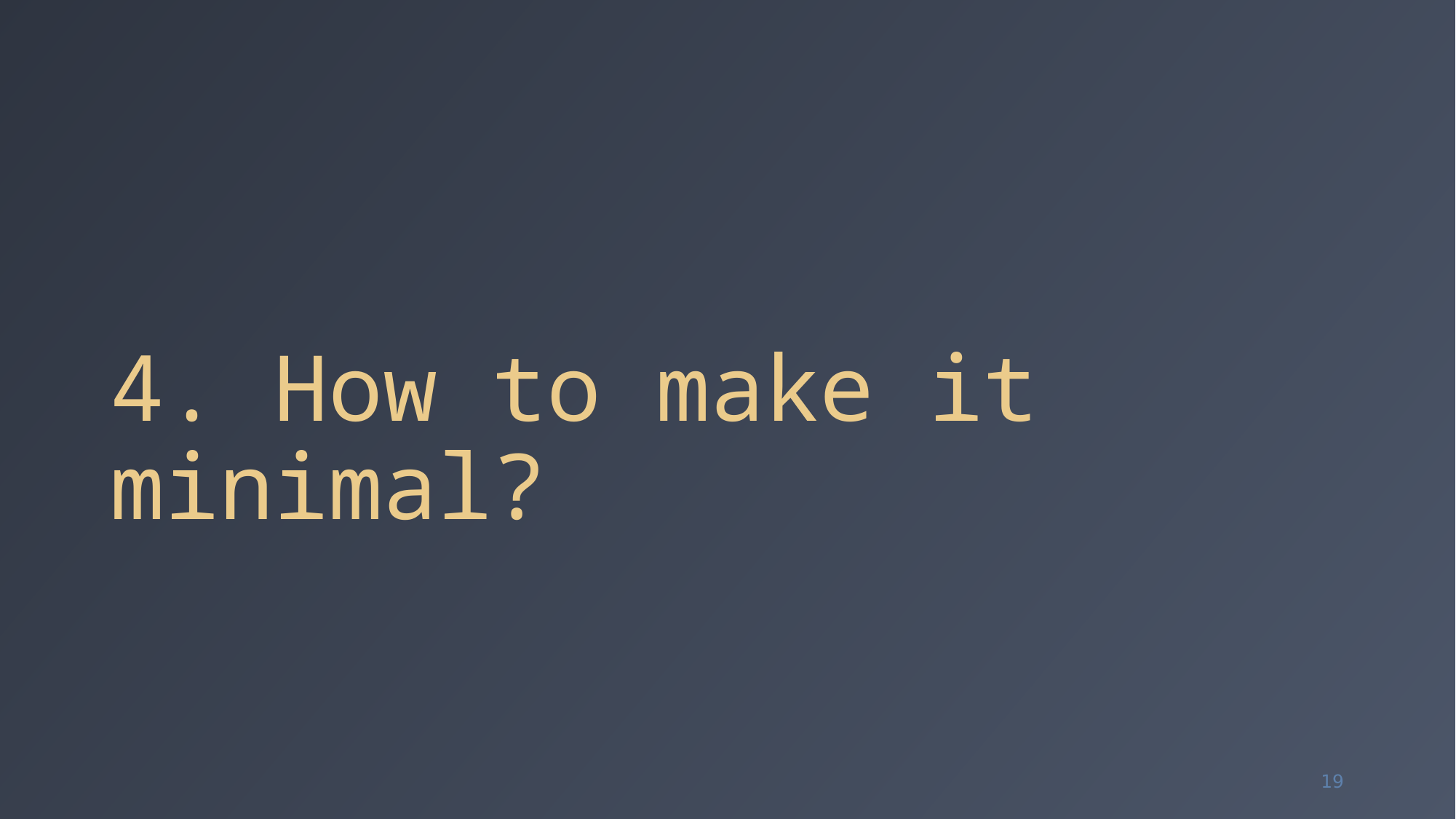

# 4. How to make it minimal?

19